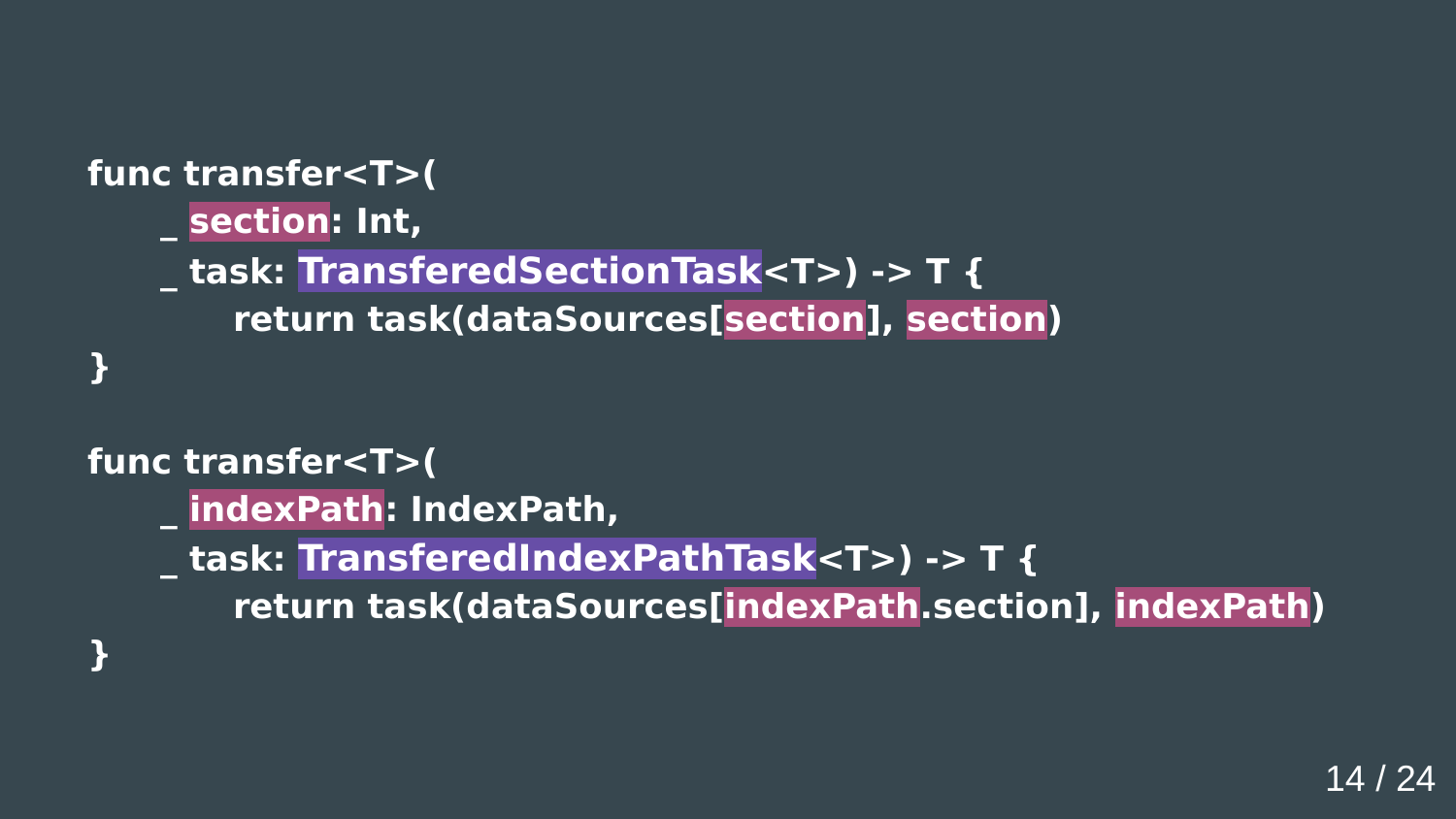

func transfer<T>(
_ section: Int,
_ task: TransferedSectionTask<T>) -> T {
return task(dataSources[section], section)
}

func transfer<T>(
_ indexPath: IndexPath,
_ task: TransferedIndexPathTask<T>) -> T {
return task(dataSources[indexPath.section], indexPath)
}
14 / 24